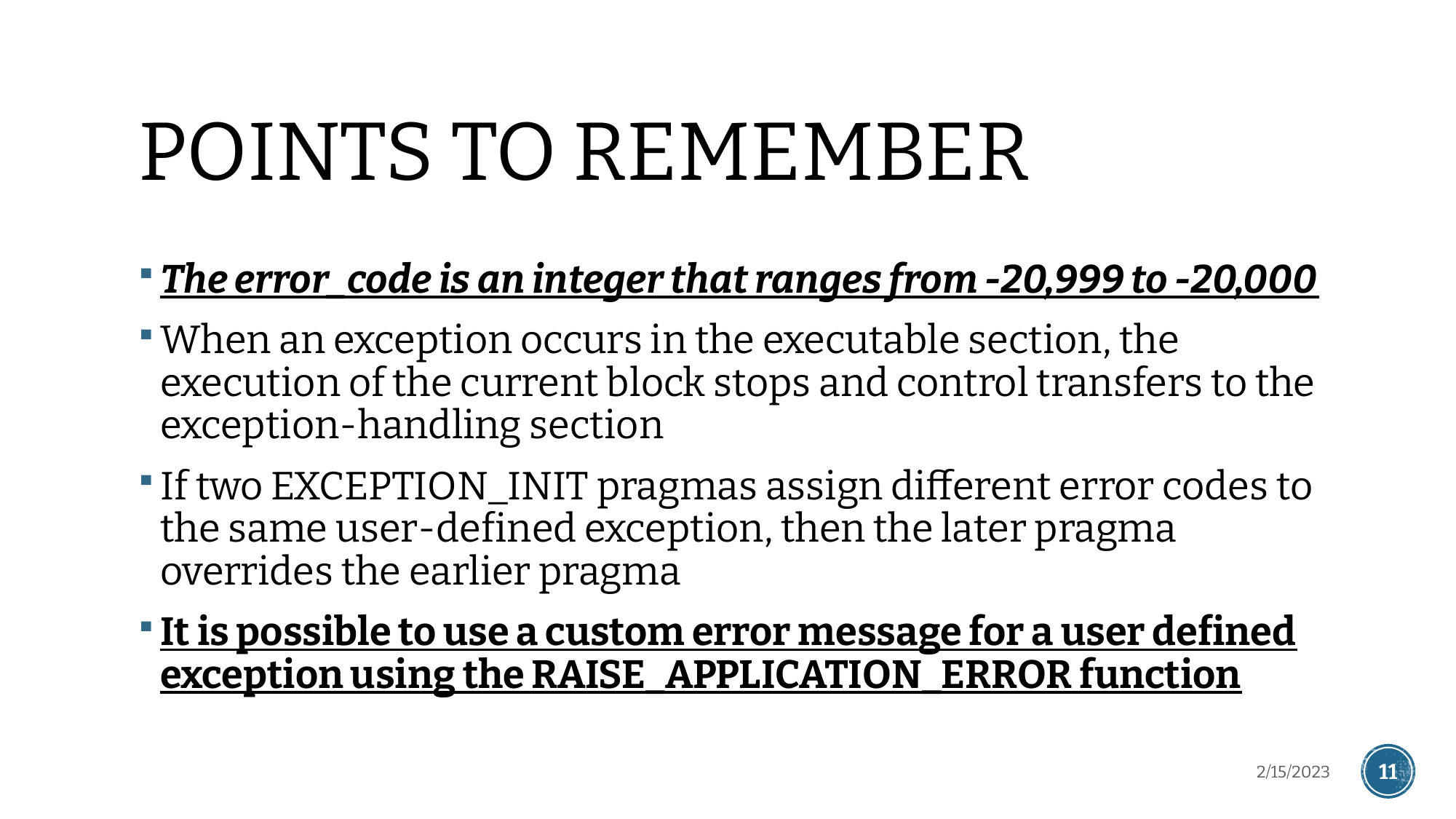

# POINTS TO REMEMBER
The error_code is an integer that ranges from -20,999 to -20,000
When an exception occurs in the executable section, the execution of the current block stops and control transfers to the exception-handling section
If two EXCEPTION_INIT pragmas assign different error codes to the same user-defined exception, then the later pragma overrides the earlier pragma
It is possible to use a custom error message for a user defined exception using the RAISE_APPLICATION_ERROR function
2/15/2023
11